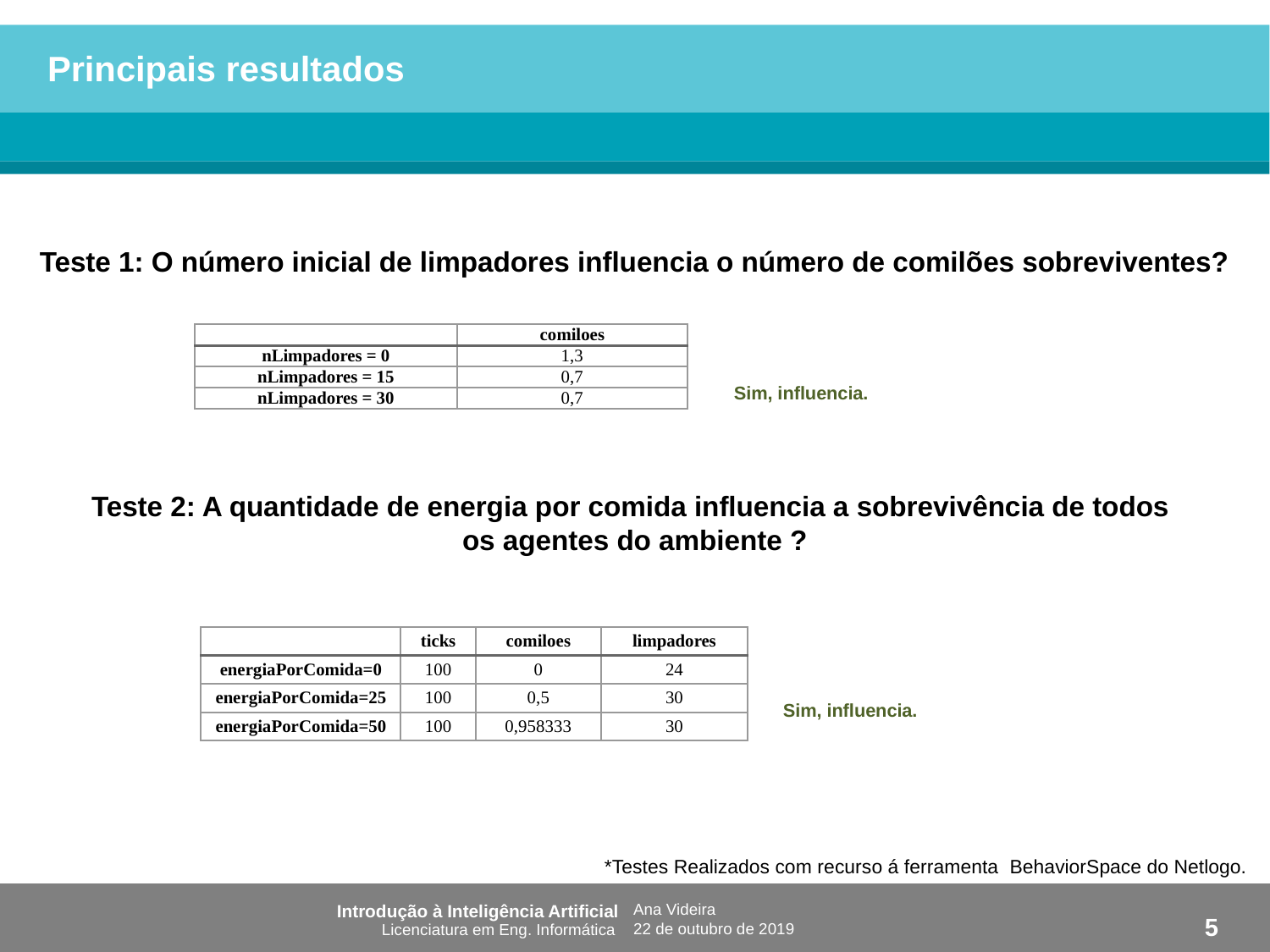

Principais resultados
Teste 1: O número inicial de limpadores influencia o número de comilões sobreviventes?
|  | comiloes |
| --- | --- |
| nLimpadores = 0 | 1,3 |
| nLimpadores = 15 | 0,7 |
| nLimpadores = 30 | 0,7 |
Sim, influencia.
Teste 2: A quantidade de energia por comida influencia a sobrevivência de todos
os agentes do ambiente ?
|  | ticks | comiloes | limpadores |
| --- | --- | --- | --- |
| energiaPorComida=0 | 100 | 0 | 24 |
| energiaPorComida=25 | 100 | 0,5 | 30 |
| energiaPorComida=50 | 100 | 0,958333 | 30 |
Sim, influencia.
*Testes Realizados com recurso á ferramenta  BehaviorSpace do Netlogo.
Ana Videira
22 de outubro de 2019
5